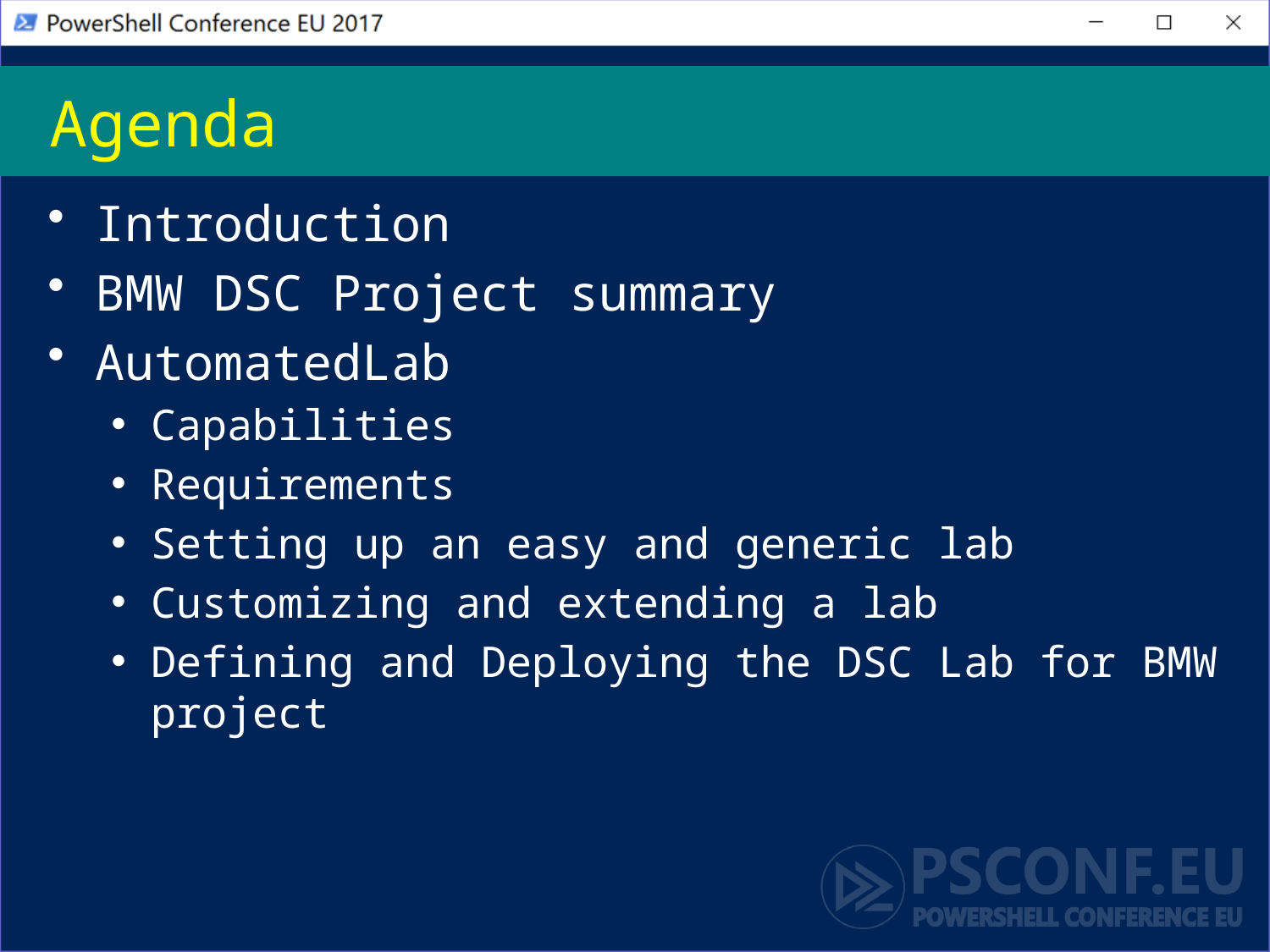

# Agenda
Introduction
BMW DSC Project summary
AutomatedLab
Capabilities
Requirements
Setting up an easy and generic lab
Customizing and extending a lab
Defining and Deploying the DSC Lab for BMW project